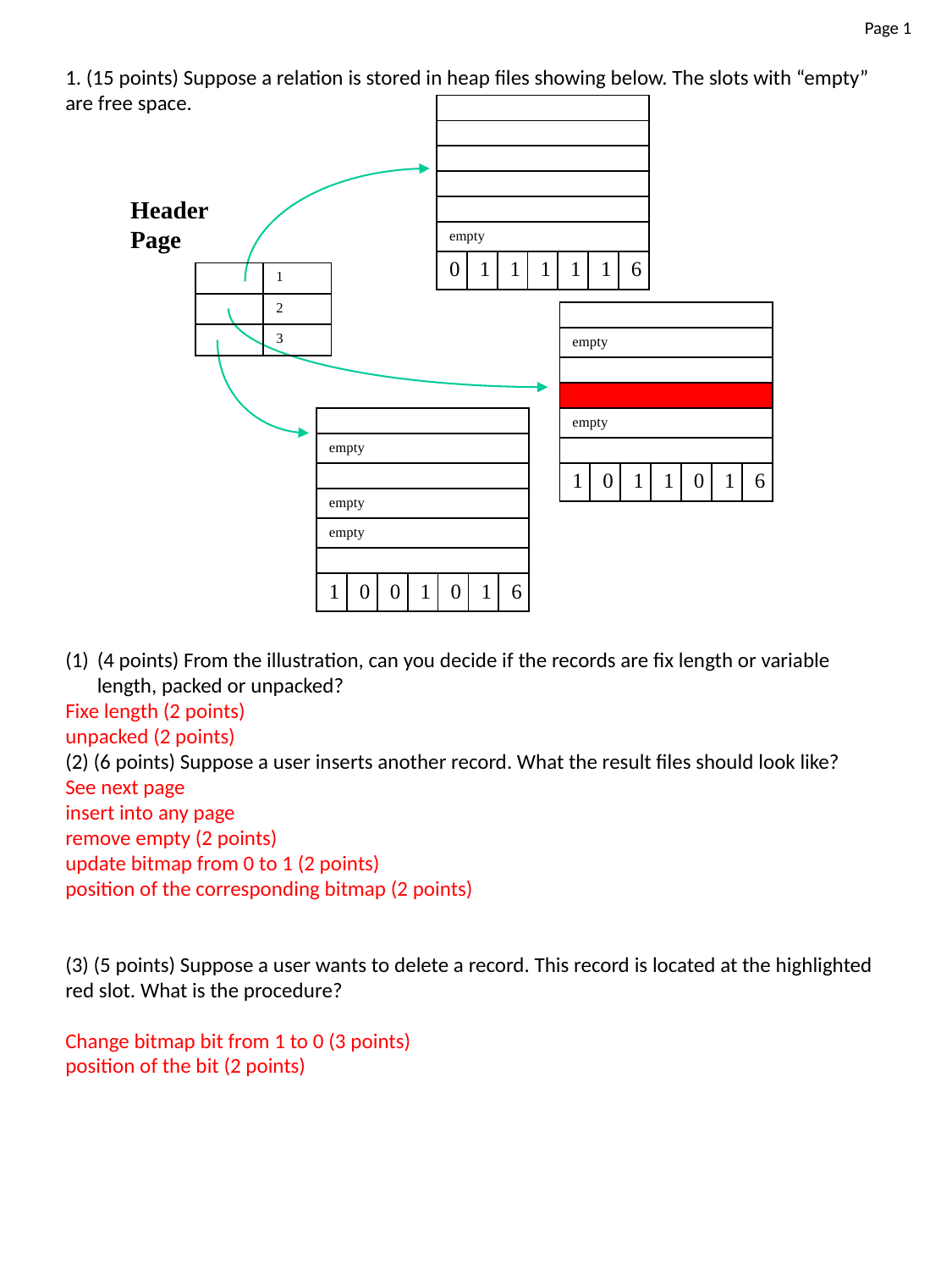

Page 1
1. (15 points) Suppose a relation is stored in heap files showing below. The slots with “empty” are free space.

(4 points) From the illustration, can you decide if the records are fix length or variable length, packed or unpacked?
Fixe length (2 points)
unpacked (2 points)
(2) (6 points) Suppose a user inserts another record. What the result files should look like?
See next page
insert into any page
remove empty (2 points)
update bitmap from 0 to 1 (2 points)
position of the corresponding bitmap (2 points)
(3) (5 points) Suppose a user wants to delete a record. This record is located at the highlighted red slot. What is the procedure?
Change bitmap bit from 1 to 0 (3 points)
position of the bit (2 points)

|  |  |  |  |  |  |  |
| --- | --- | --- | --- | --- | --- | --- |
|  |  |  |  |  |  |  |
|  |  |  |  |  |  |  |
|  |  |  |  |  |  |  |
|  |  |  |  |  |  |  |
| empty |  |  |  |  |  |  |
| 0 | 1 | 1 | 1 | 1 | 1 | 6 |

Header
Page
|  | 1 |
| --- | --- |
|  | 2 |
|  | 3 |
|  |  |  |  |  |  |  |
| --- | --- | --- | --- | --- | --- | --- |
| empty |  |  |  |  |  |  |
|  |  |  |  |  |  |  |
|  |  |  |  |  |  |  |
| empty |  |  |  |  |  |  |
|  |  |  |  |  |  |  |
| 1 | 0 | 1 | 1 | 0 | 1 | 6 |

|  |  |  |  |  |  |  |
| --- | --- | --- | --- | --- | --- | --- |
| empty |  |  |  |  |  |  |
|  |  |  |  |  |  |  |
| empty |  |  |  |  |  |  |
| empty |  |  |  |  |  |  |
|  |  |  |  |  |  |  |
| 1 | 0 | 0 | 1 | 0 | 1 | 6 |